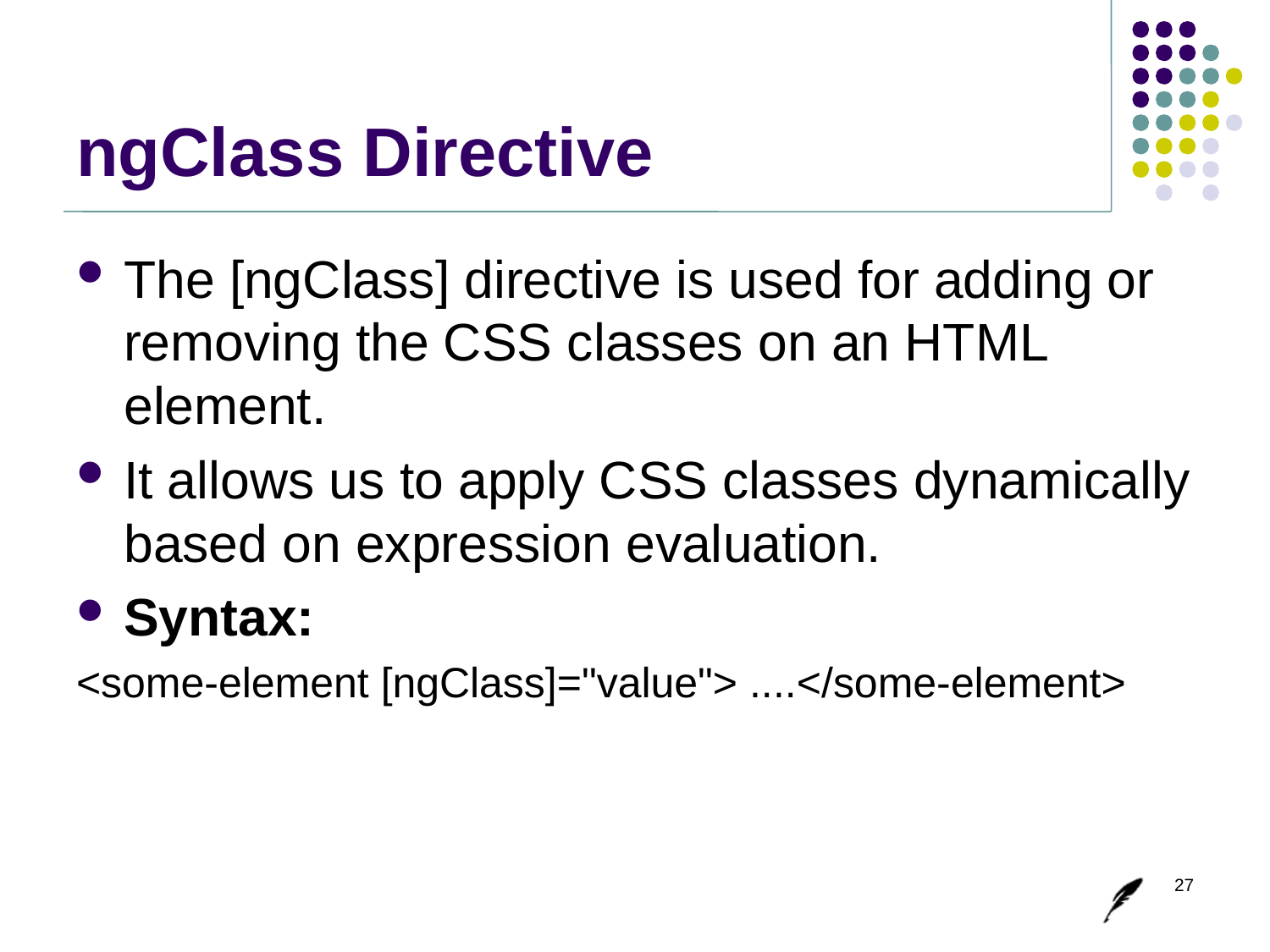

# ngClass Directive
The [ngClass] directive is used for adding or removing the CSS classes on an HTML element.
It allows us to apply CSS classes dynamically based on expression evaluation.
Syntax:
<some-element [ngClass]="value"> ....</some-element>

27